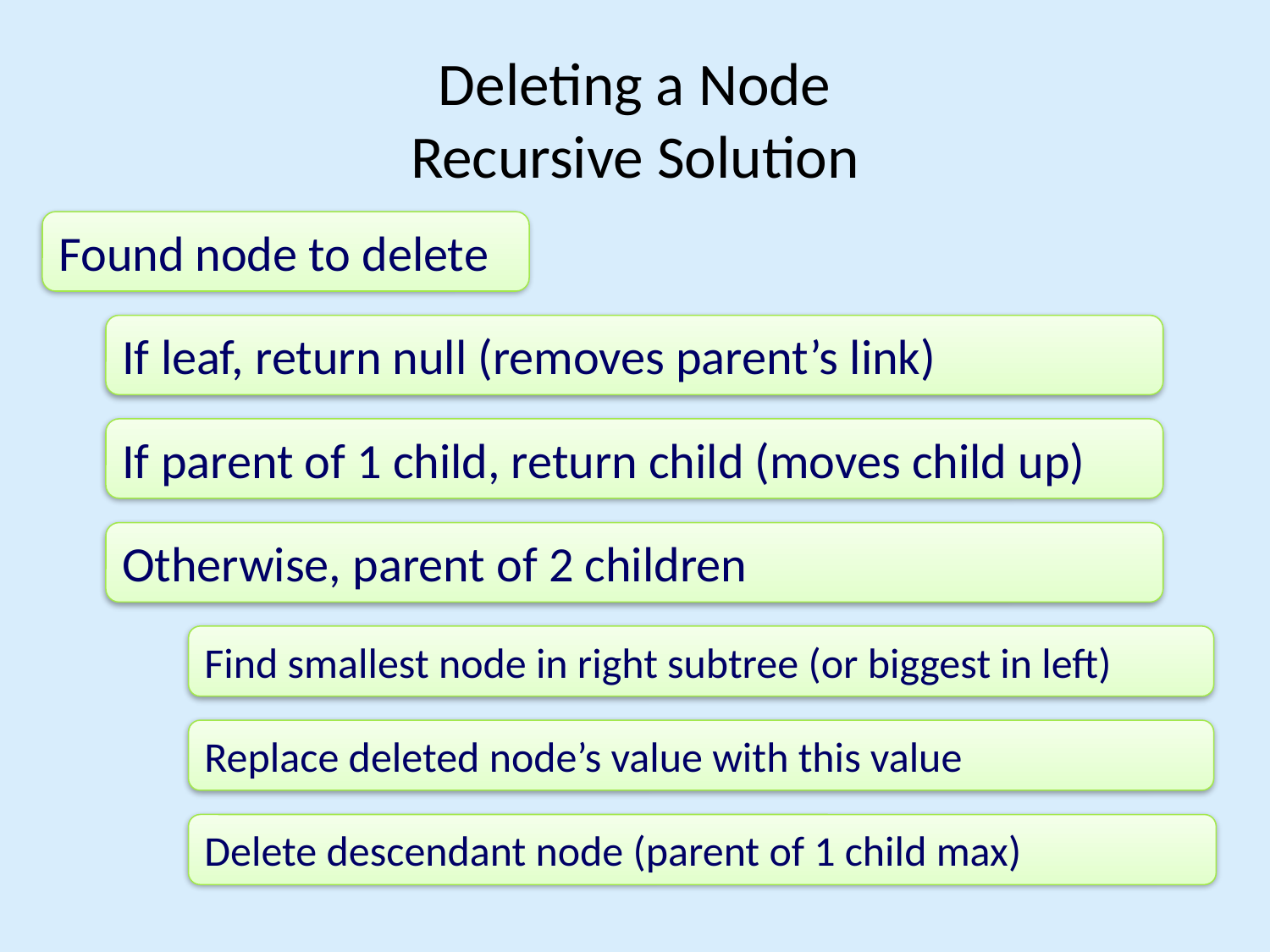

# Deleting a Node Recursive Solution
Found node to delete
If leaf, return null (removes parent’s link)
If parent of 1 child, return child (moves child up)
Otherwise, parent of 2 children
Find smallest node in right subtree (or biggest in left)
Replace deleted node’s value with this value
Delete descendant node (parent of 1 child max)